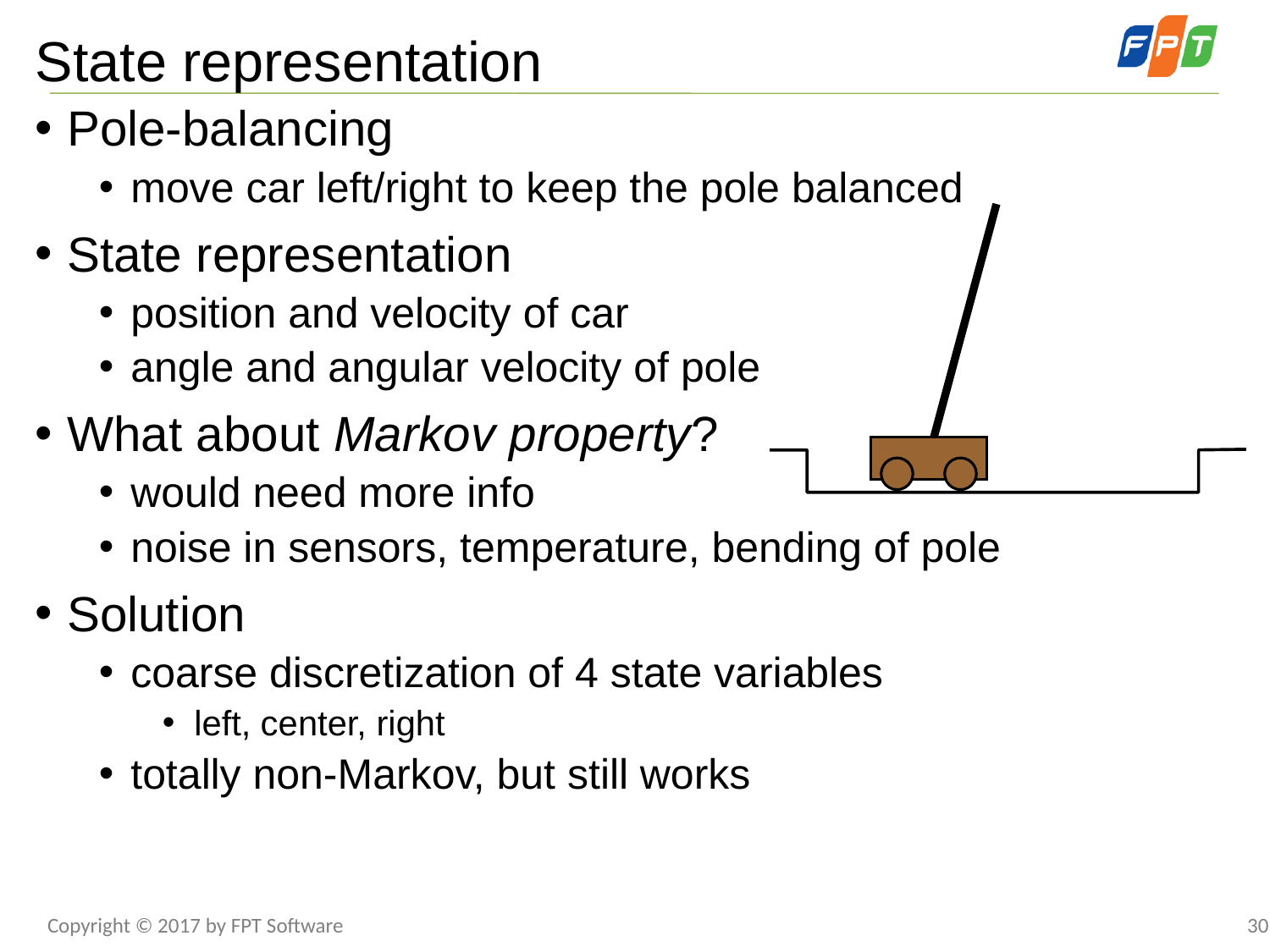

# State representation
Pole-balancing
move car left/right to keep the pole balanced
State representation
position and velocity of car
angle and angular velocity of pole
What about Markov property?
would need more info
noise in sensors, temperature, bending of pole
Solution
coarse discretization of 4 state variables
left, center, right
totally non-Markov, but still works